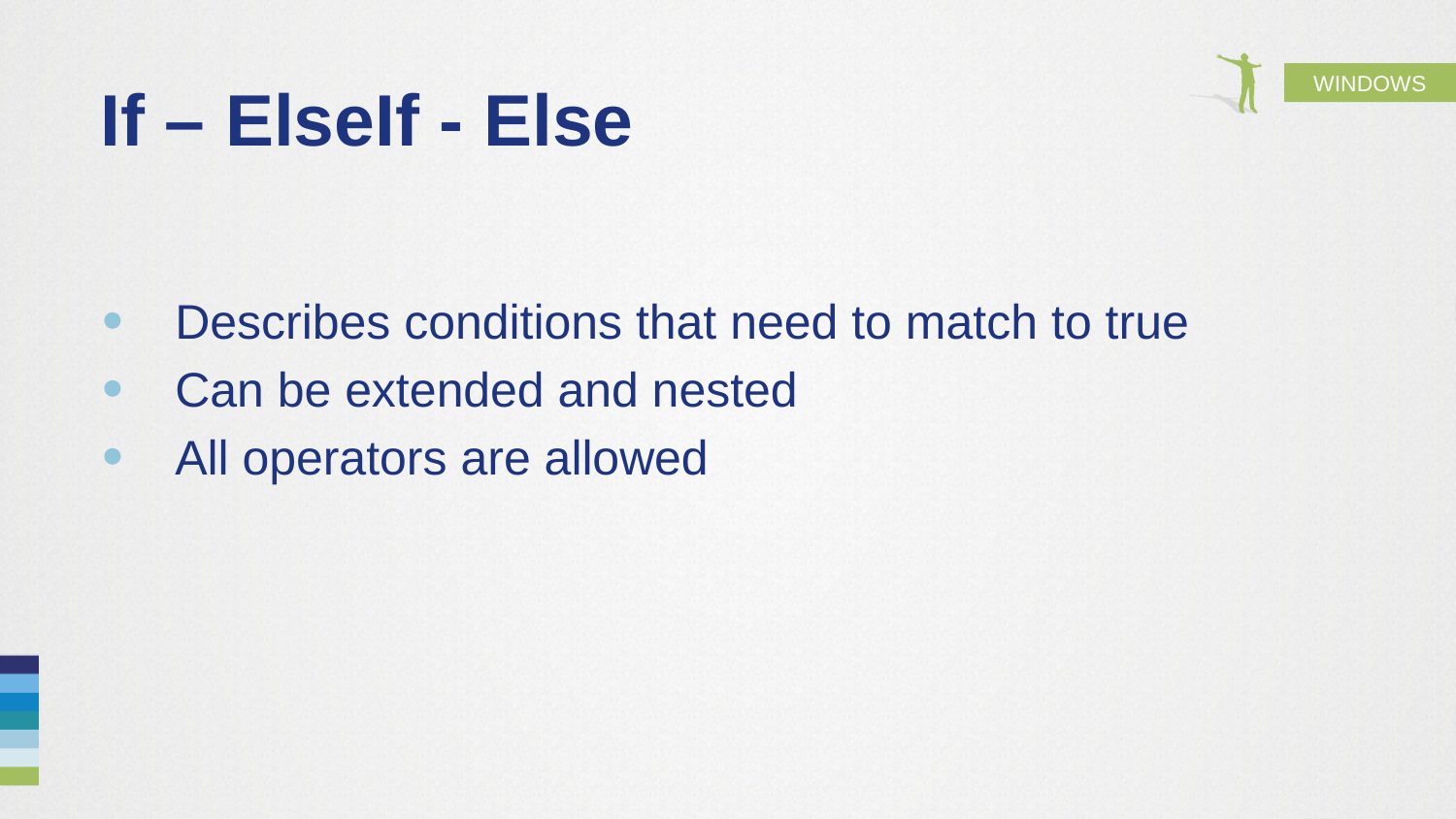

# If – ElseIf - Else

Describes conditions that need to match to true
Can be extended and nested
All operators are allowed